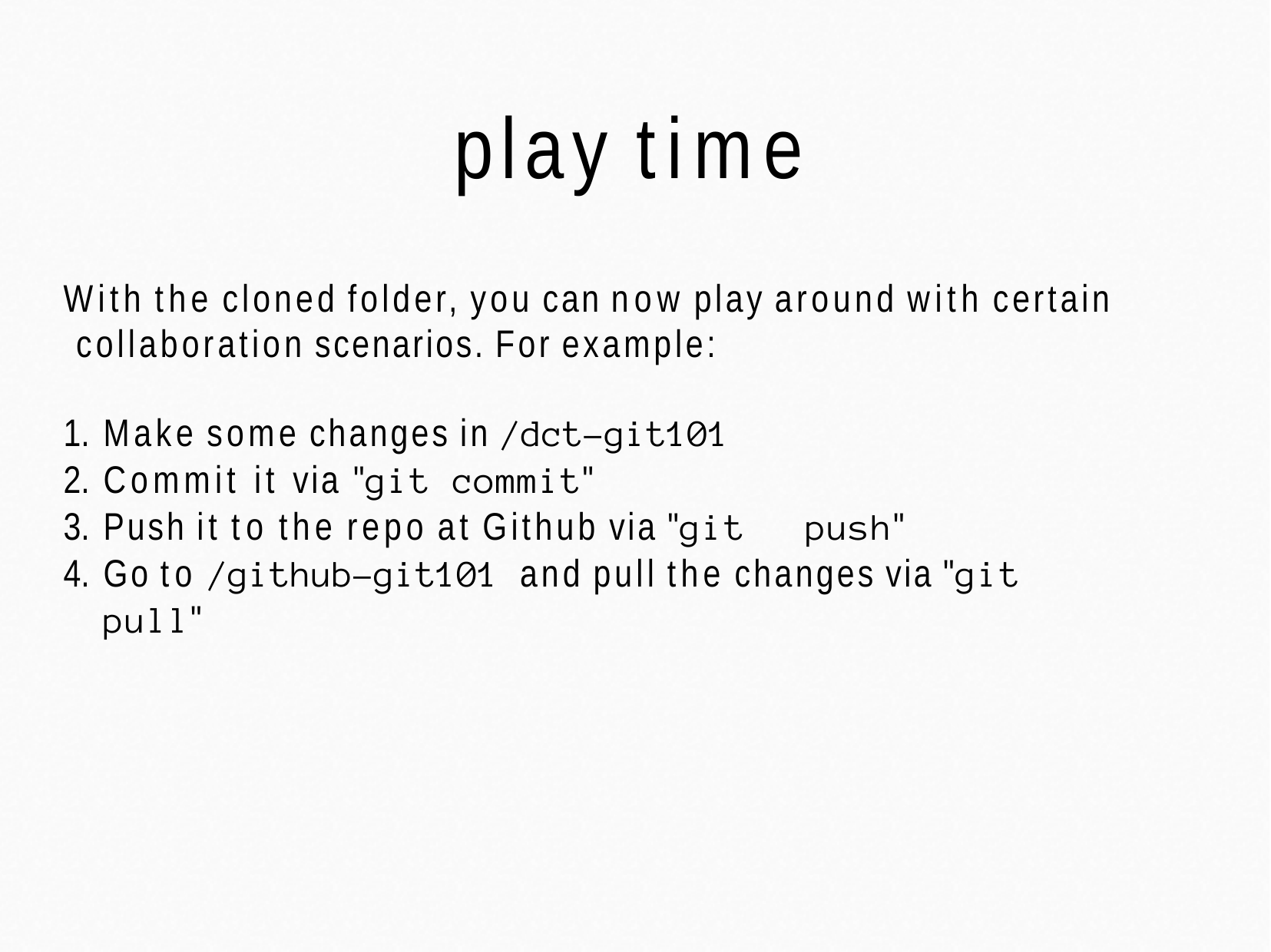

# play time
With the cloned folder, you can now play around with certain  collaboration scenarios. For example:

Make some changes in /dct-git101
Commit it via "git commit"
Push it to the repo at Github via "git	push"
Go to /github-git101 and pull the changes via "git pull"